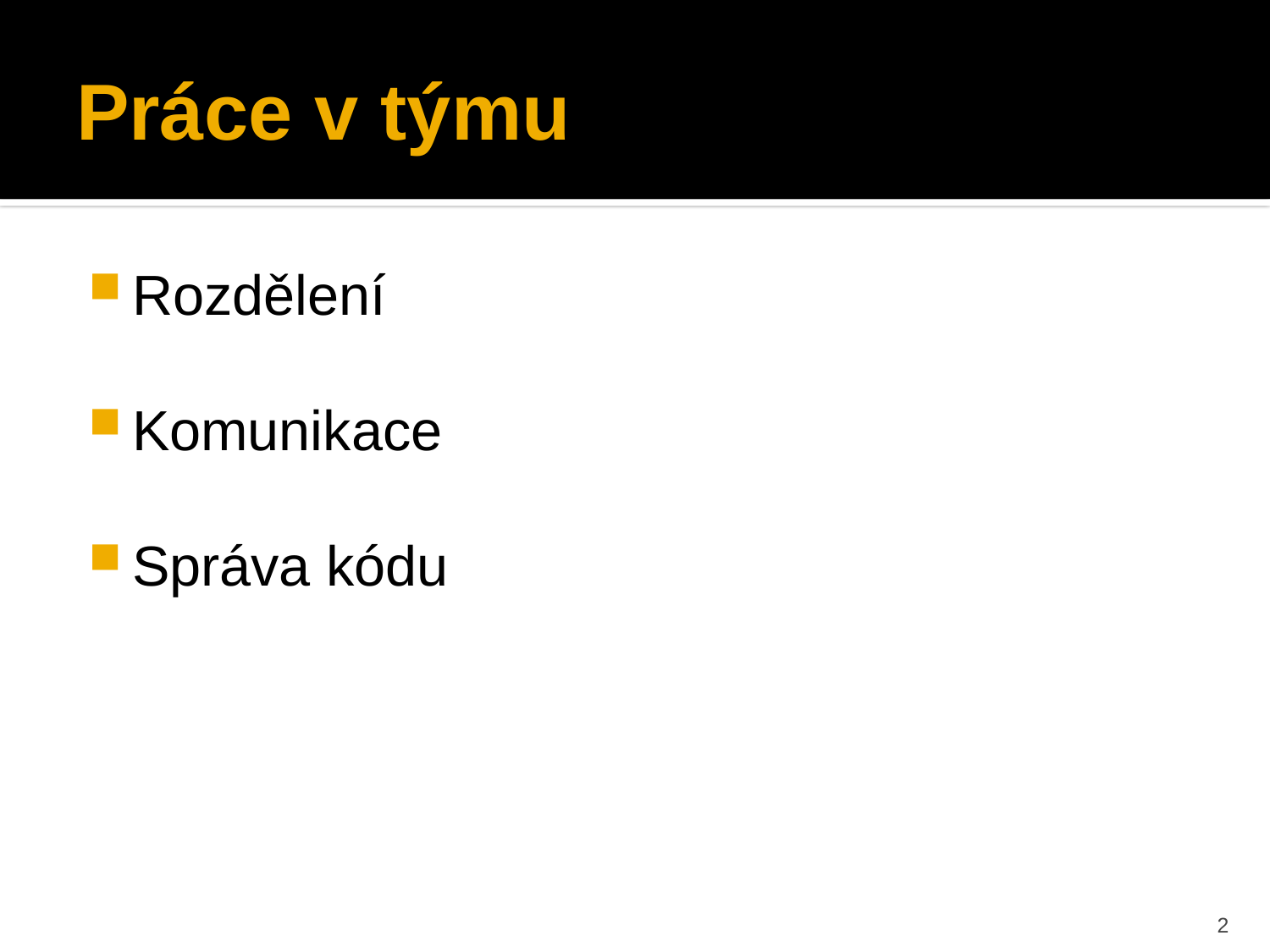

# Práce v týmu
Rozdělení

Komunikace

Správa kódu
2